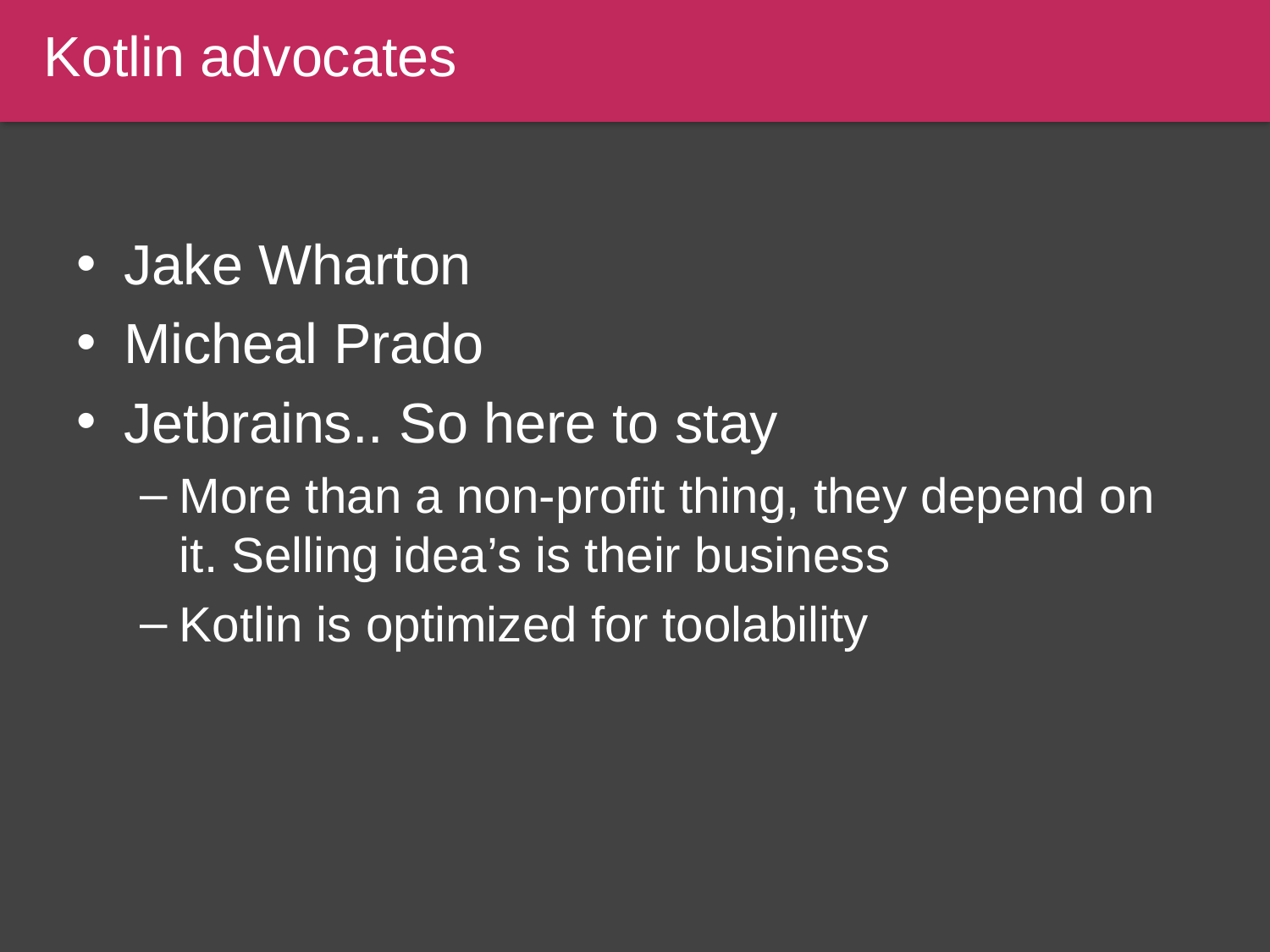

Kotlin advocates
#
Jake Wharton
Micheal Prado
Jetbrains.. So here to stay
More than a non-profit thing, they depend on it. Selling idea’s is their business
Kotlin is optimized for toolability